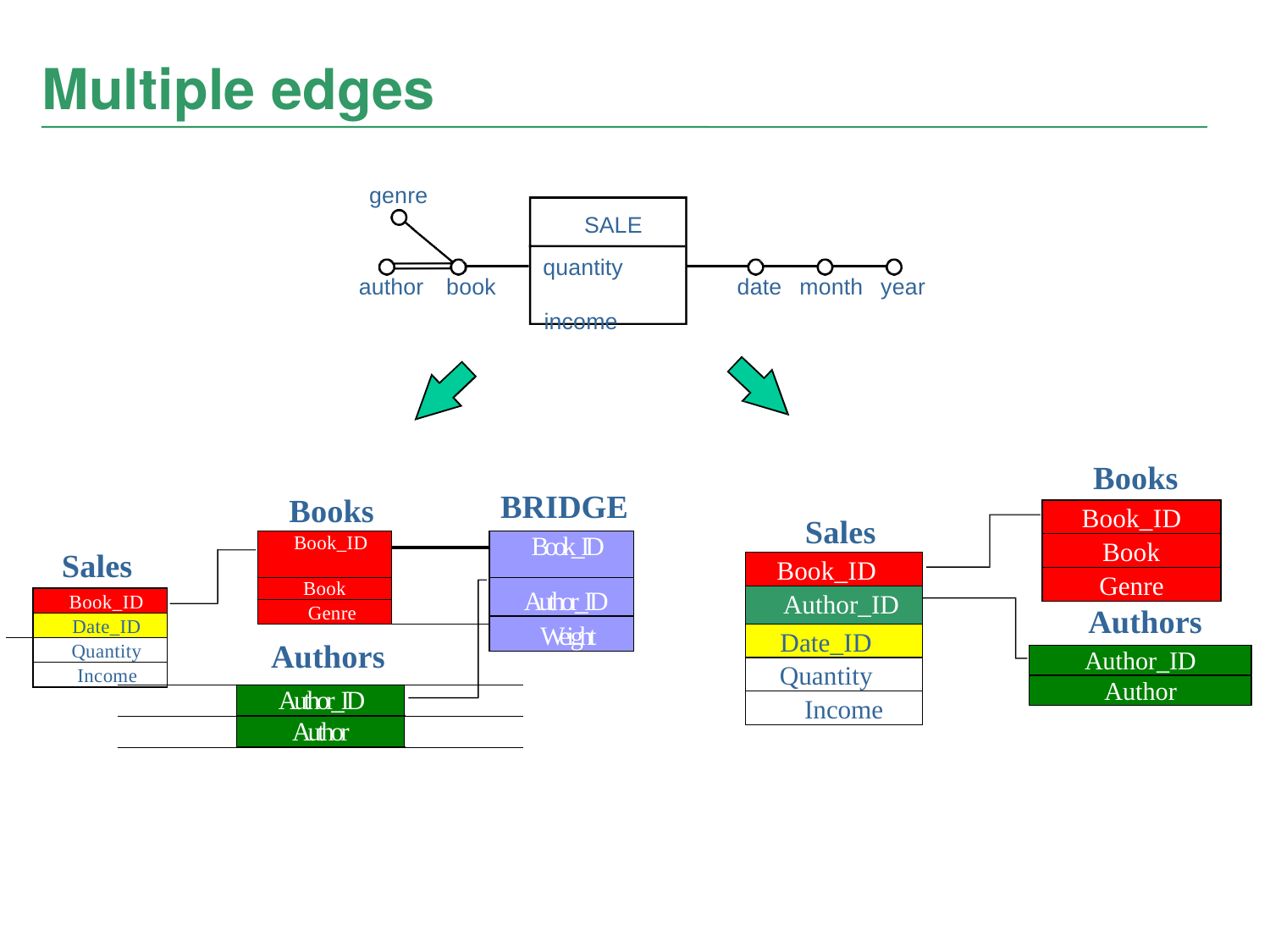

# Multiple edges
genre
SALE
quantity  income

author
book
date
month
year

Books
BRIDGE
Books
| Book\_ID |
| --- |
| Book |
| Genre |
Sales

| Book\_ID |  | Book\_ID |
| --- | --- | --- |
|  |  |  |
| Book |  | Author\_ID |
| Genre |  |  |
|  |  | Weight |
|  |  |  |
Sales

|  | Book\_ID |
| --- | --- |
|  | Author\_ID |
|  |  |
|  | Date\_ID |
|  | Quantity |
|  | Income |

|  | Book\_ID |
| --- | --- |
|  | Date\_ID |
|  | Quantity |
|  | Income |

Authors
Authors
Author_ID
Author

Author_ID
Author
Elena Baralis  Politecnico di Torino
DATA WAREHOUSE: DESIGN - 12
Copyright – All rights reserved